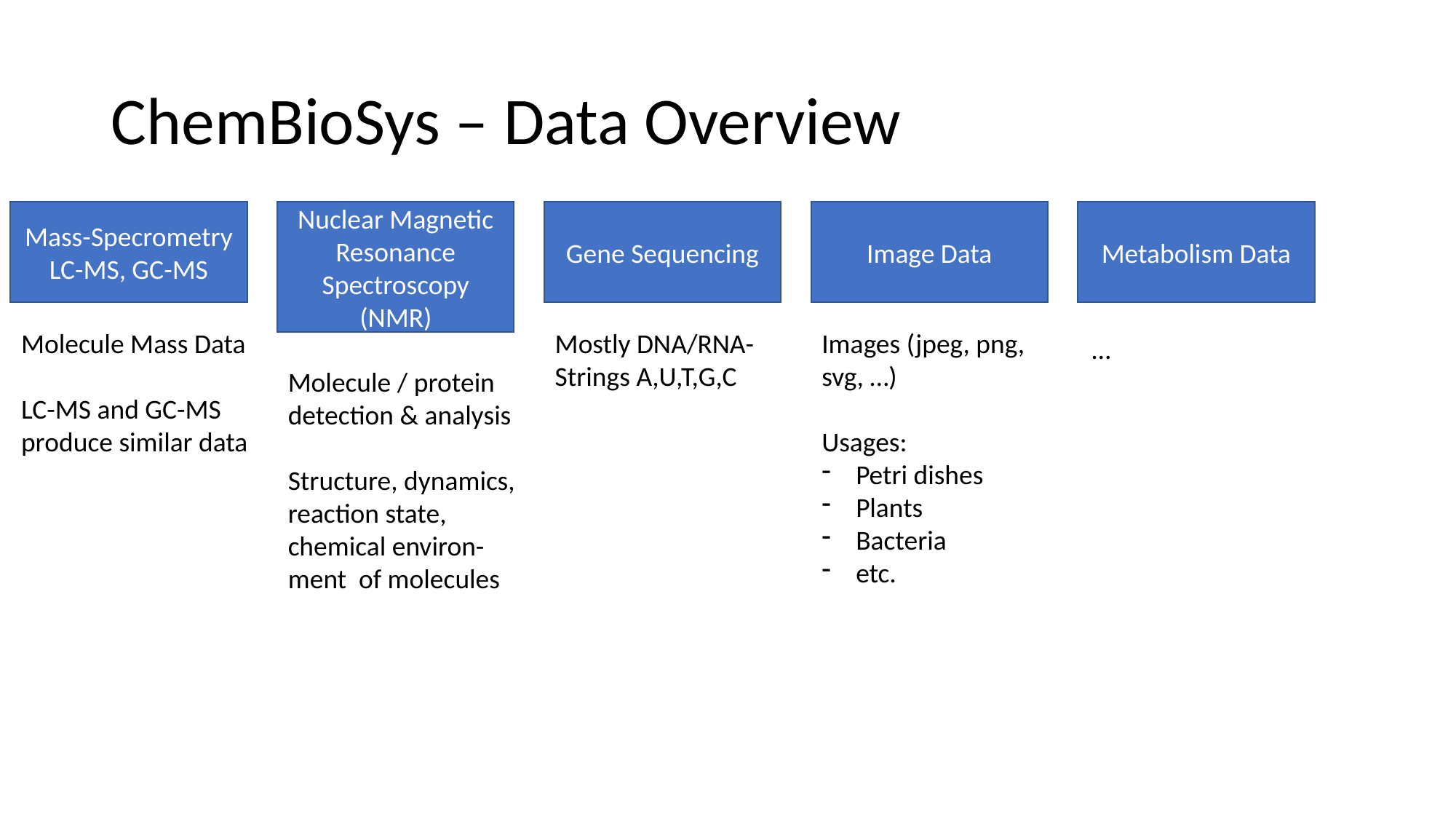

# ChemBioSys – Data Overview
Metabolism Data
Mass-Specrometry
LC-MS, GC-MS
Nuclear Magnetic Resonance Spectroscopy (NMR)
Gene Sequencing
Image Data
Molecule Mass Data

LC-MS and GC-MS produce similar data
Mostly DNA/RNA- Strings A,U,T,G,C
Images (jpeg, png, svg, …)

Usages:
Petri dishes
Plants
Bacteria
etc.
…
Molecule / protein detection & analysis

Structure, dynamics, reaction state, chemical environ-ment  of molecules